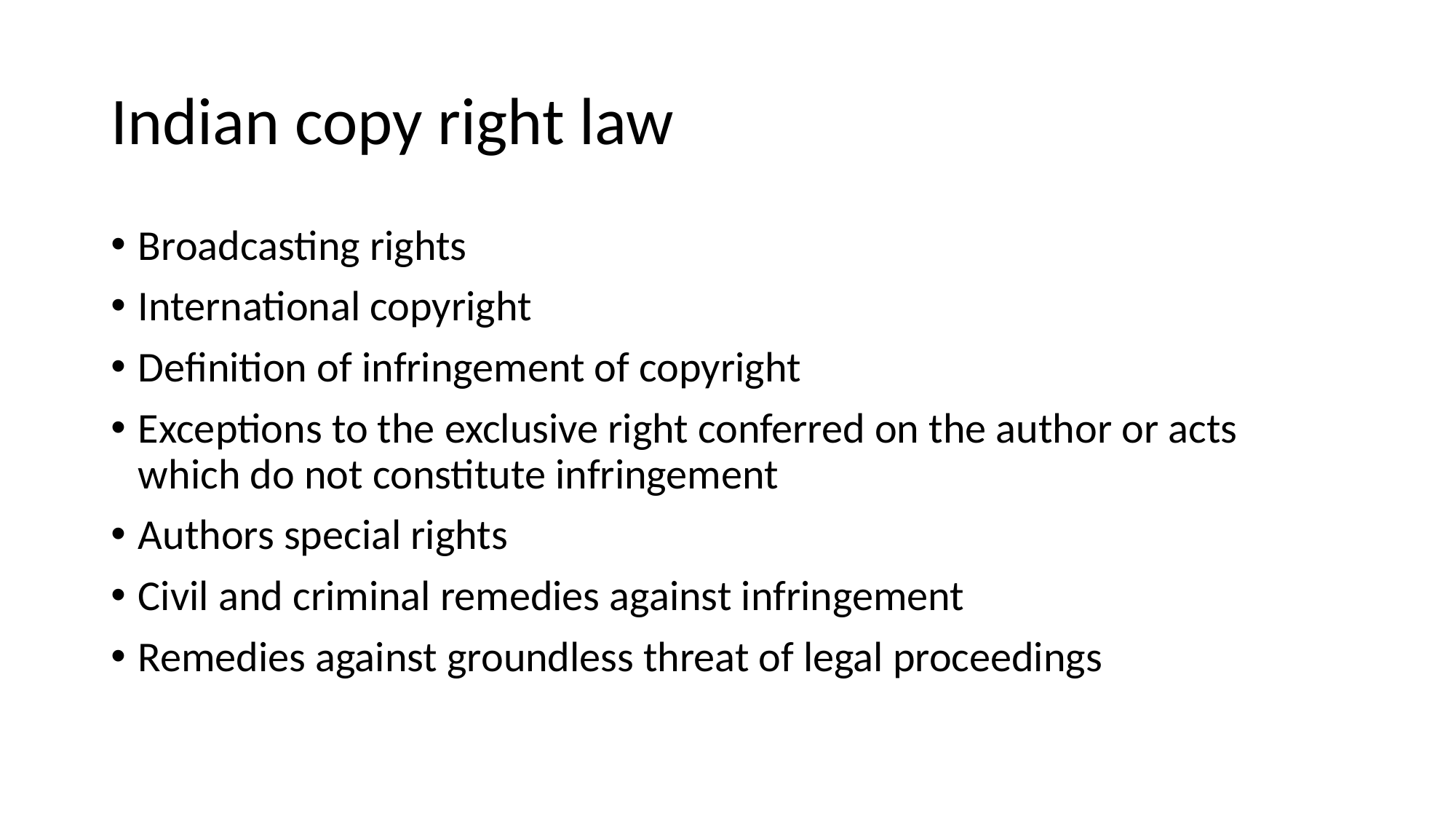

# Indian copy right law
Broadcasting rights
International copyright
Definition of infringement of copyright
Exceptions to the exclusive right conferred on the author or acts which do not constitute infringement
Authors special rights
Civil and criminal remedies against infringement
Remedies against groundless threat of legal proceedings